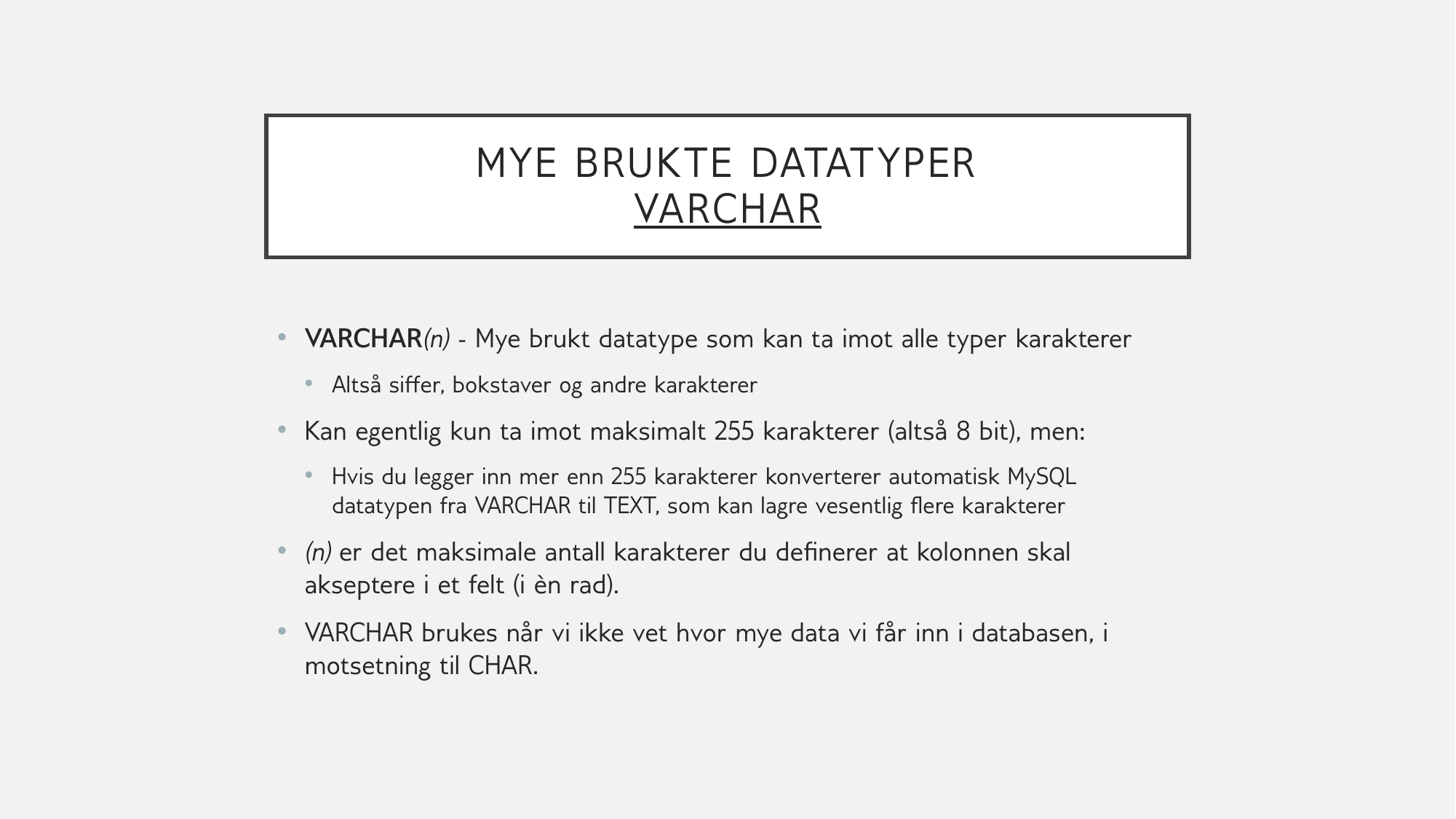

# mye brukte datatyper VARCHAR
VARCHAR(n) - Mye brukt datatype som kan ta imot alle typer karakterer
Altså siffer, bokstaver og andre karakterer
Kan egentlig kun ta imot maksimalt 255 karakterer (altså 8 bit), men:
Hvis du legger inn mer enn 255 karakterer konverterer automatisk MySQL datatypen fra VARCHAR til TEXT, som kan lagre vesentlig flere karakterer
(n) er det maksimale antall karakterer du definerer at kolonnen skal akseptere i et felt (i èn rad).
VARCHAR brukes når vi ikke vet hvor mye data vi får inn i databasen, i motsetning til CHAR.